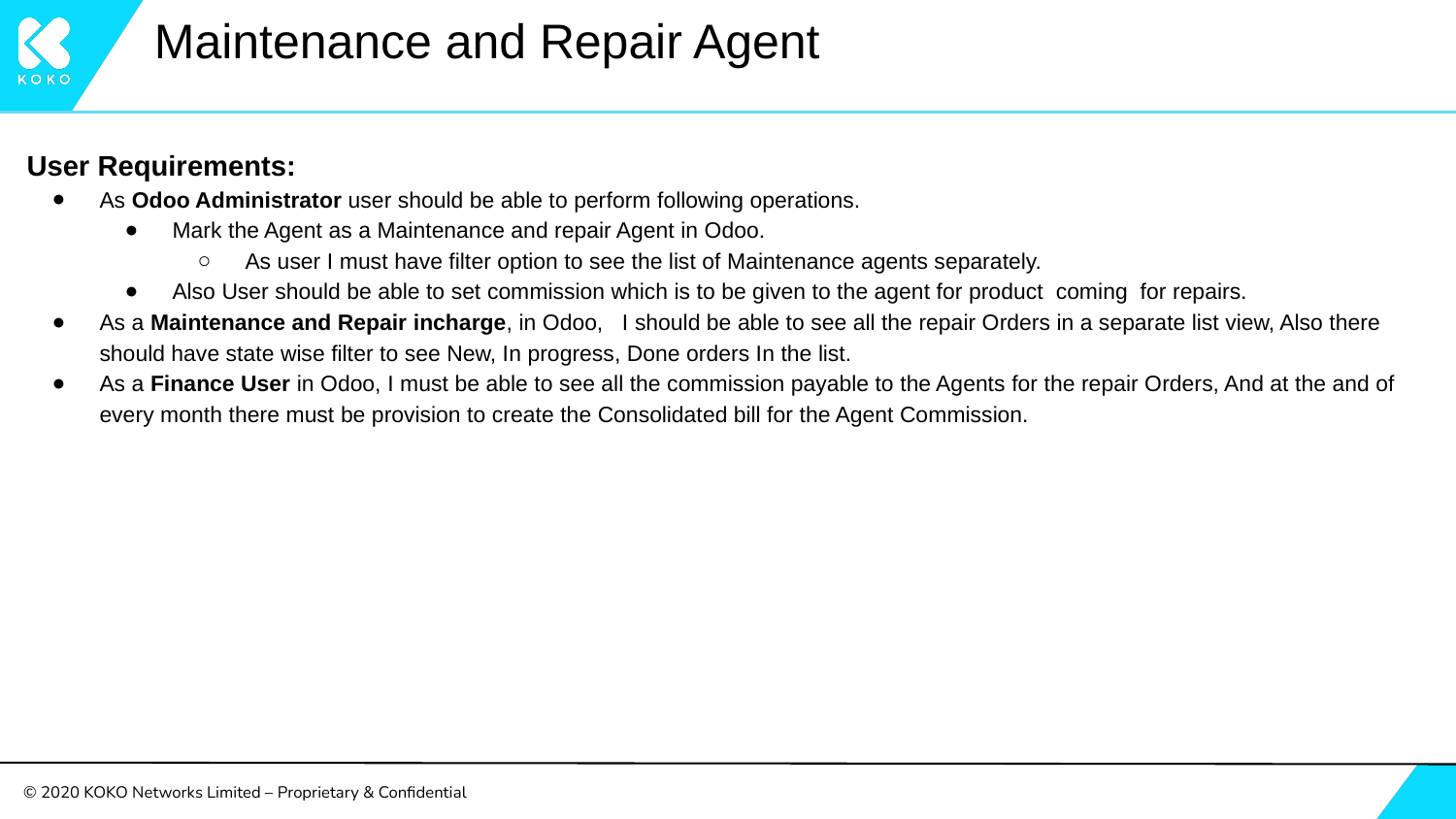

# Maintenance and Repair Agent
User Requirements:
As Odoo Administrator user should be able to perform following operations.
Mark the Agent as a Maintenance and repair Agent in Odoo.
As user I must have filter option to see the list of Maintenance agents separately.
Also User should be able to set commission which is to be given to the agent for product  coming  for repairs.
As a Maintenance and Repair incharge, in Odoo,   I should be able to see all the repair Orders in a separate list view, Also there should have state wise filter to see New, In progress, Done orders In the list.
As a Finance User in Odoo, I must be able to see all the commission payable to the Agents for the repair Orders, And at the and of every month there must be provision to create the Consolidated bill for the Agent Commission.